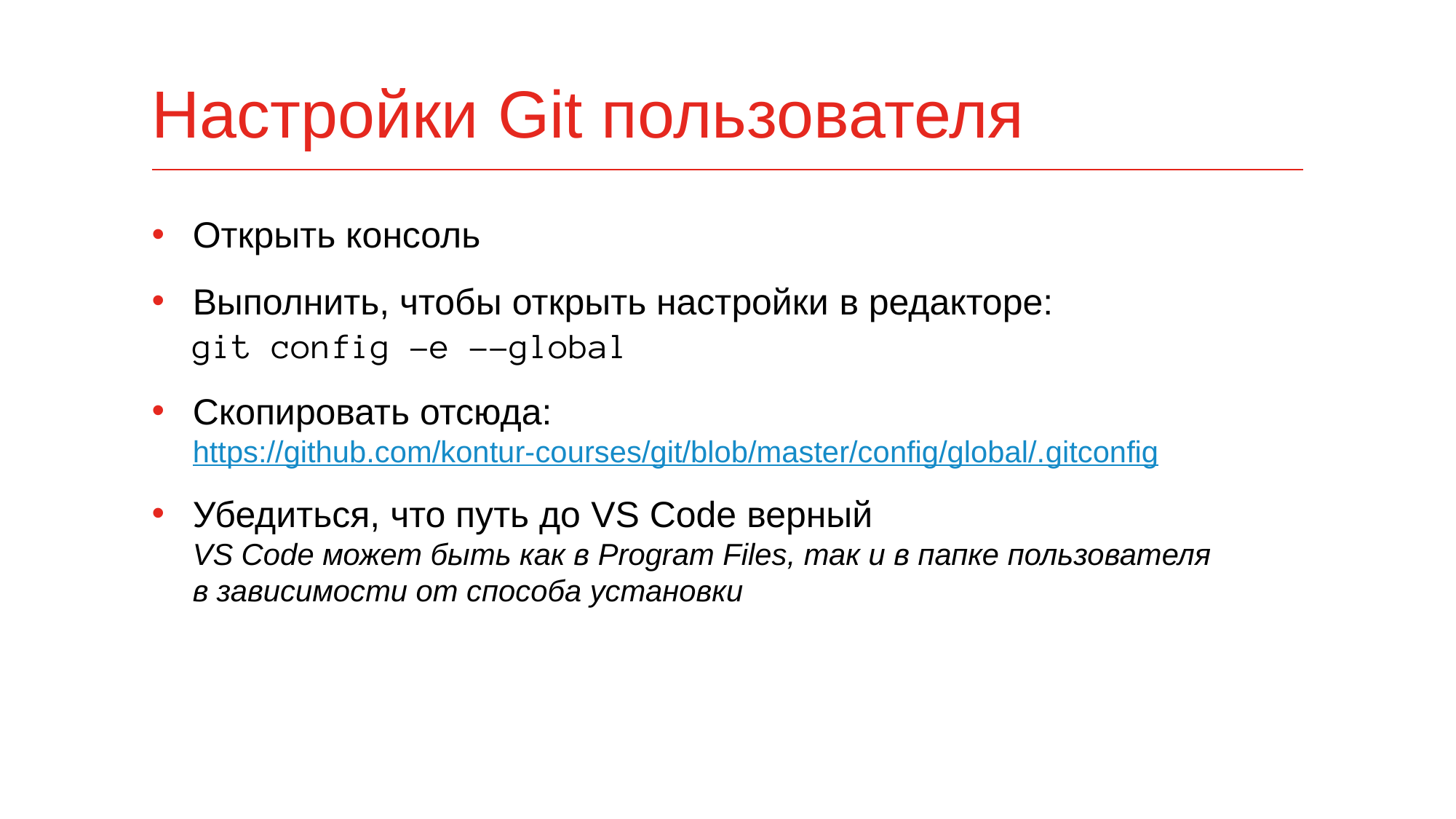

# Настройки Git пользователя
Открыть консоль
Выполнить, чтобы открыть настройки в редакторе:
git config -e --global
Скопировать отсюда:
https://github.com/kontur-courses/git/blob/master/config/global/.gitconfig
Убедиться, что путь до VS Code верный
VS Code может быть как в Program Files, так и в папке пользователя
в зависимости от способа установки